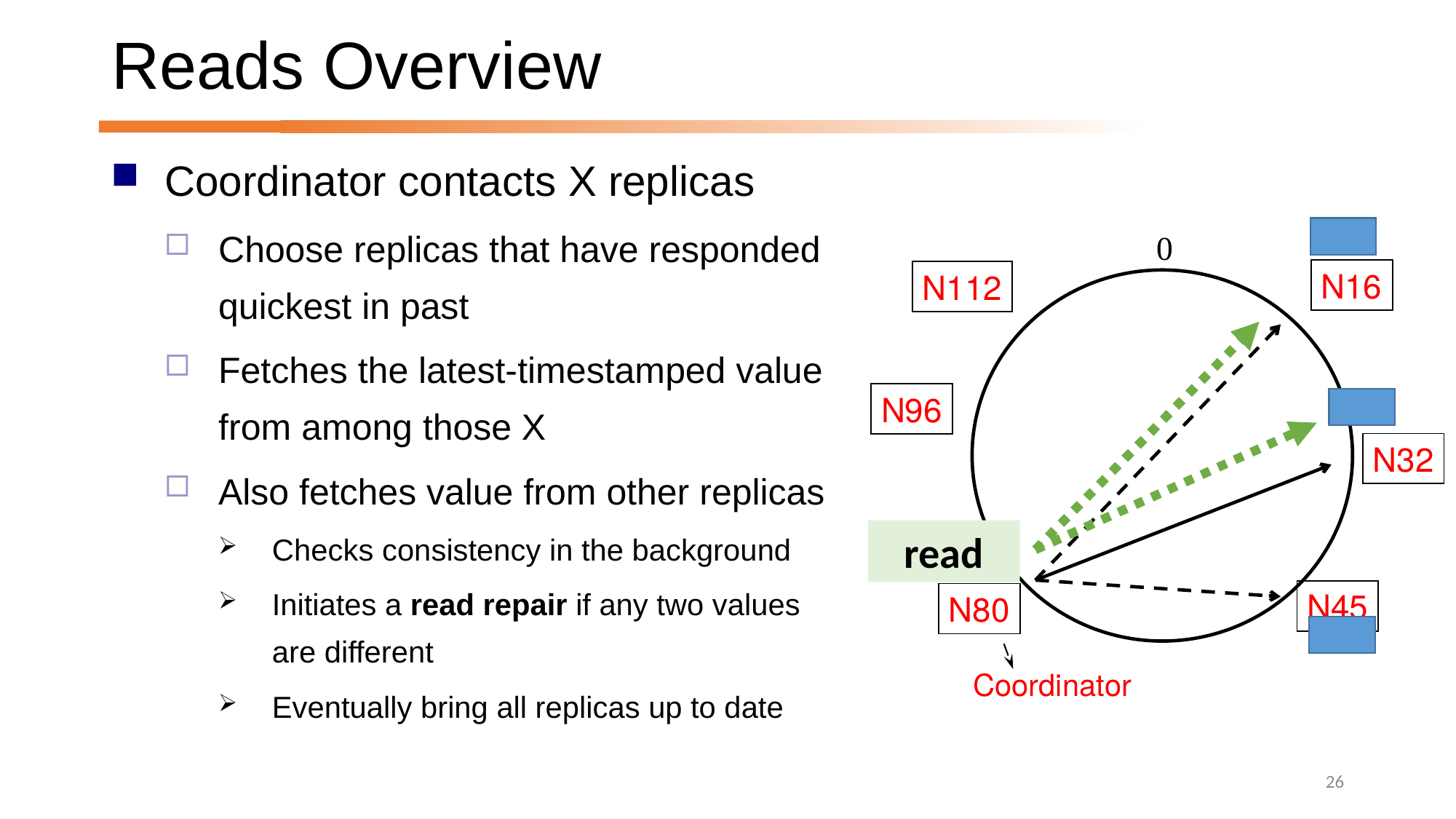

# Reads Overview
Coordinator contacts X replicas
Choose replicas that have responded quickest in past
Fetches the latest-timestamped value from among those X
Also fetches value from other replicas
Checks consistency in the background
Initiates a read repair if any two values are different
Eventually bring all replicas up to date

0
N16
N112

N96
N32
N45
N80

read

Coordinator
26